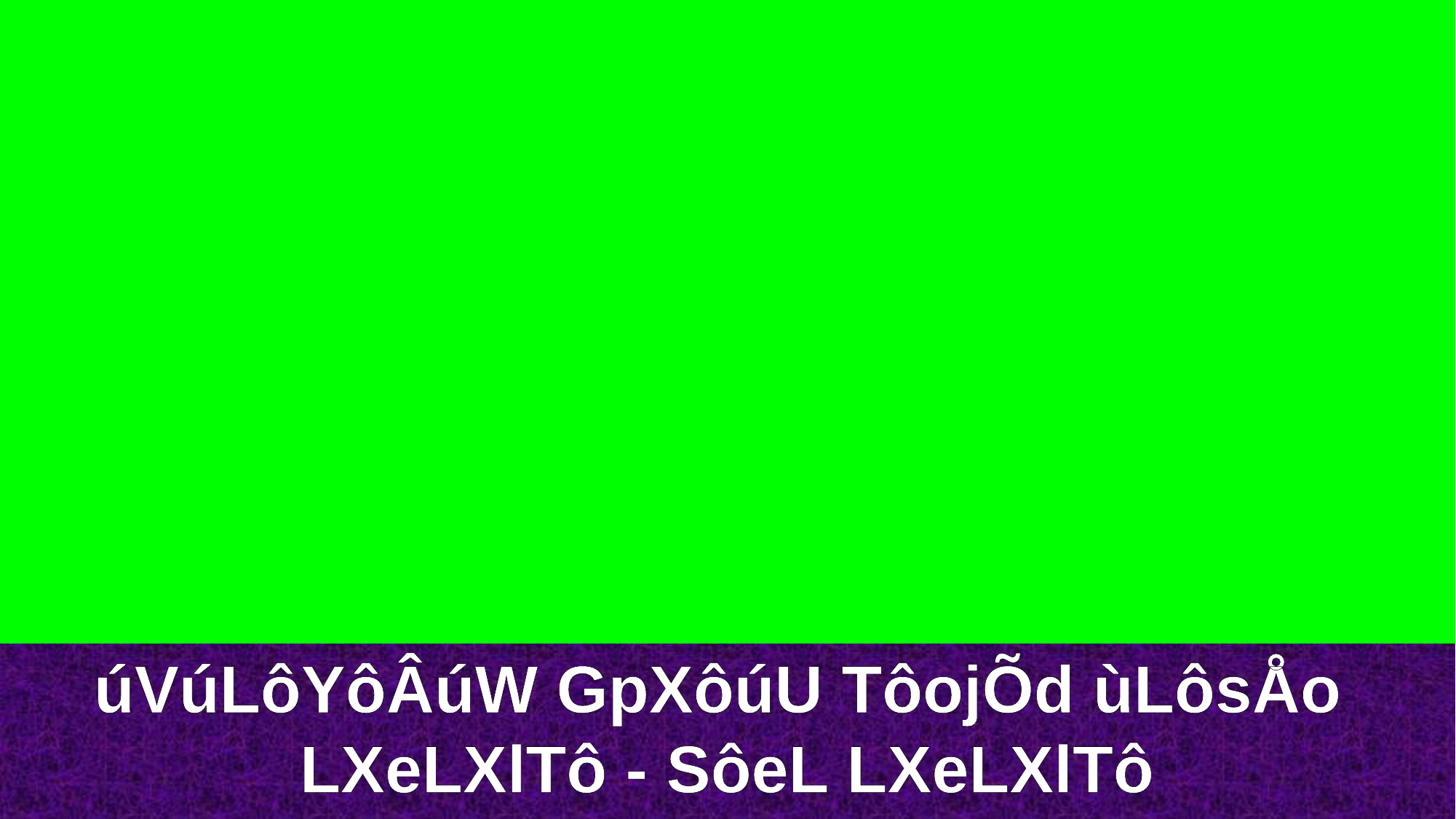

úVúLôYôÂúW GpXôúU TôojÕd ùLôsÅo
LXeLXlTô - SôeL LXeLXlTô